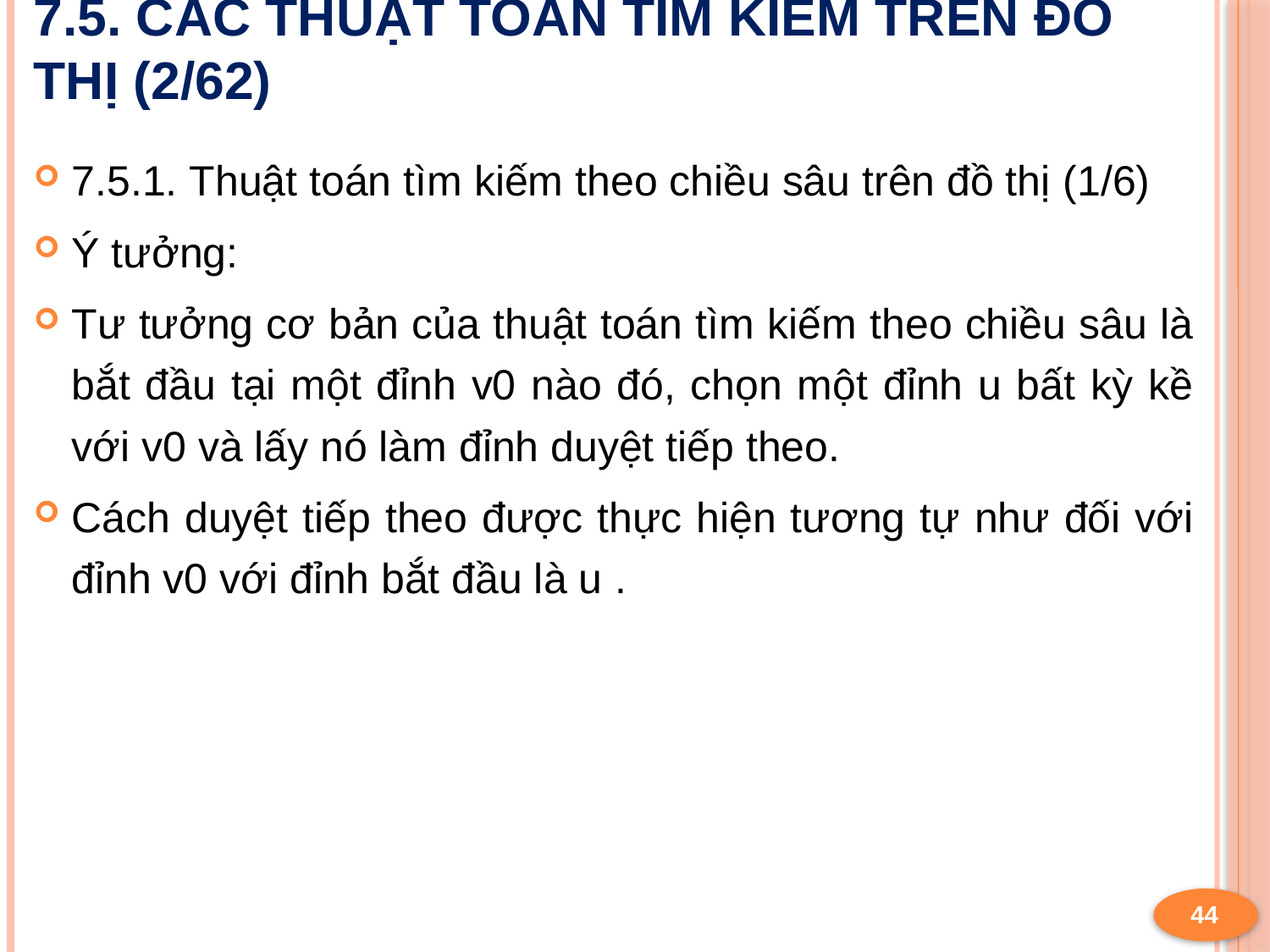

# 7.5. Các thuật toán tìm kiếm trên đồ thị (2/62)
7.5.1. Thuật toán tìm kiếm theo chiều sâu trên đồ thị (1/6)
Ý tưởng:
Tư tưởng cơ bản của thuật toán tìm kiếm theo chiều sâu là bắt đầu tại một đỉnh v0 nào đó, chọn một đỉnh u bất kỳ kề với v0 và lấy nó làm đỉnh duyệt tiếp theo.
Cách duyệt tiếp theo được thực hiện tương tự như đối với đỉnh v0 với đỉnh bắt đầu là u .
44